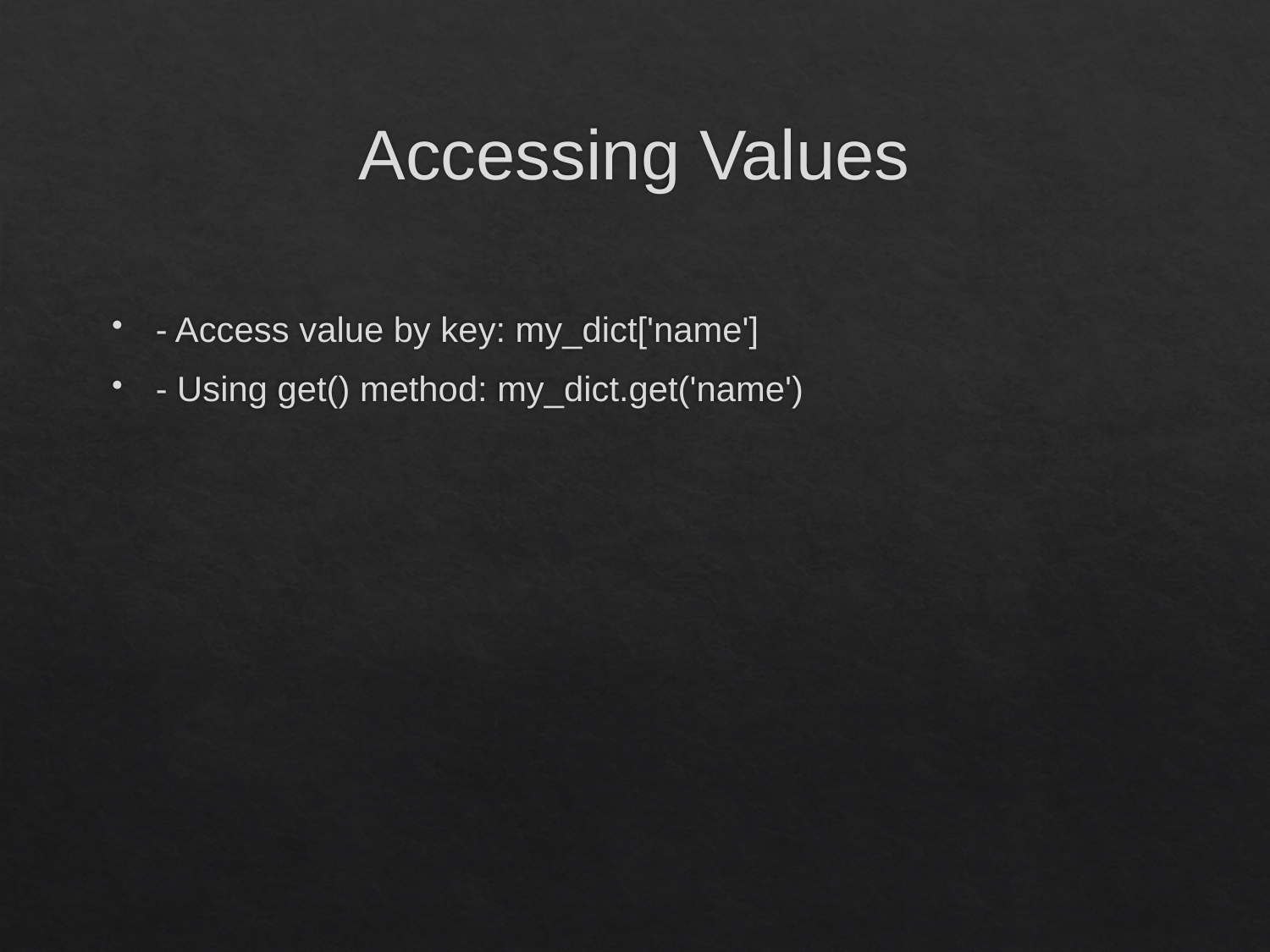

# Accessing Values

- Access value by key: my_dict['name']
- Using get() method: my_dict.get('name')